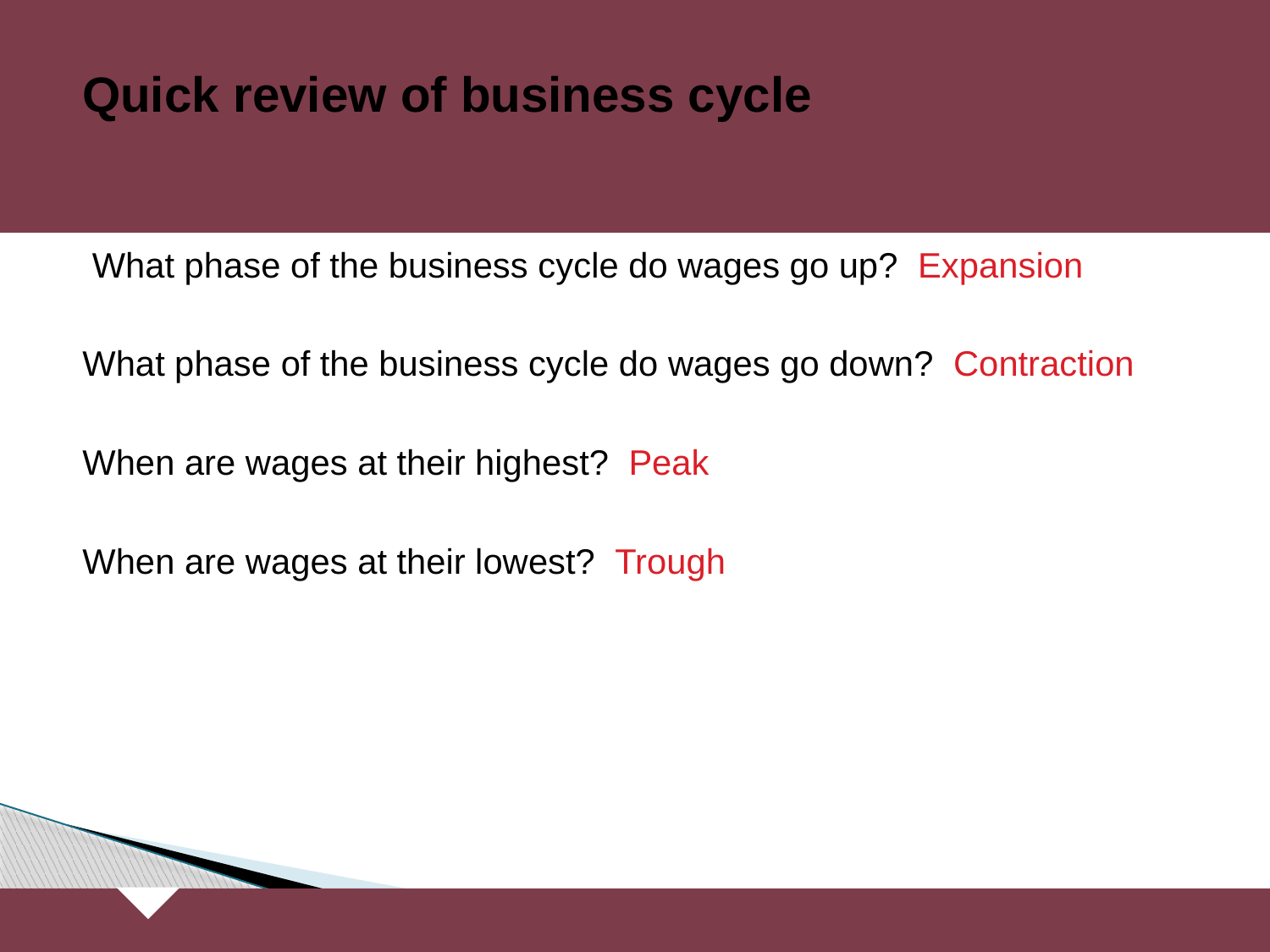

# Quick review of business cycle
 What phase of the business cycle do wages go up?  Expansion

What phase of the business cycle do wages go down?  Contraction

When are wages at their highest?  Peak

When are wages at their lowest?  Trough